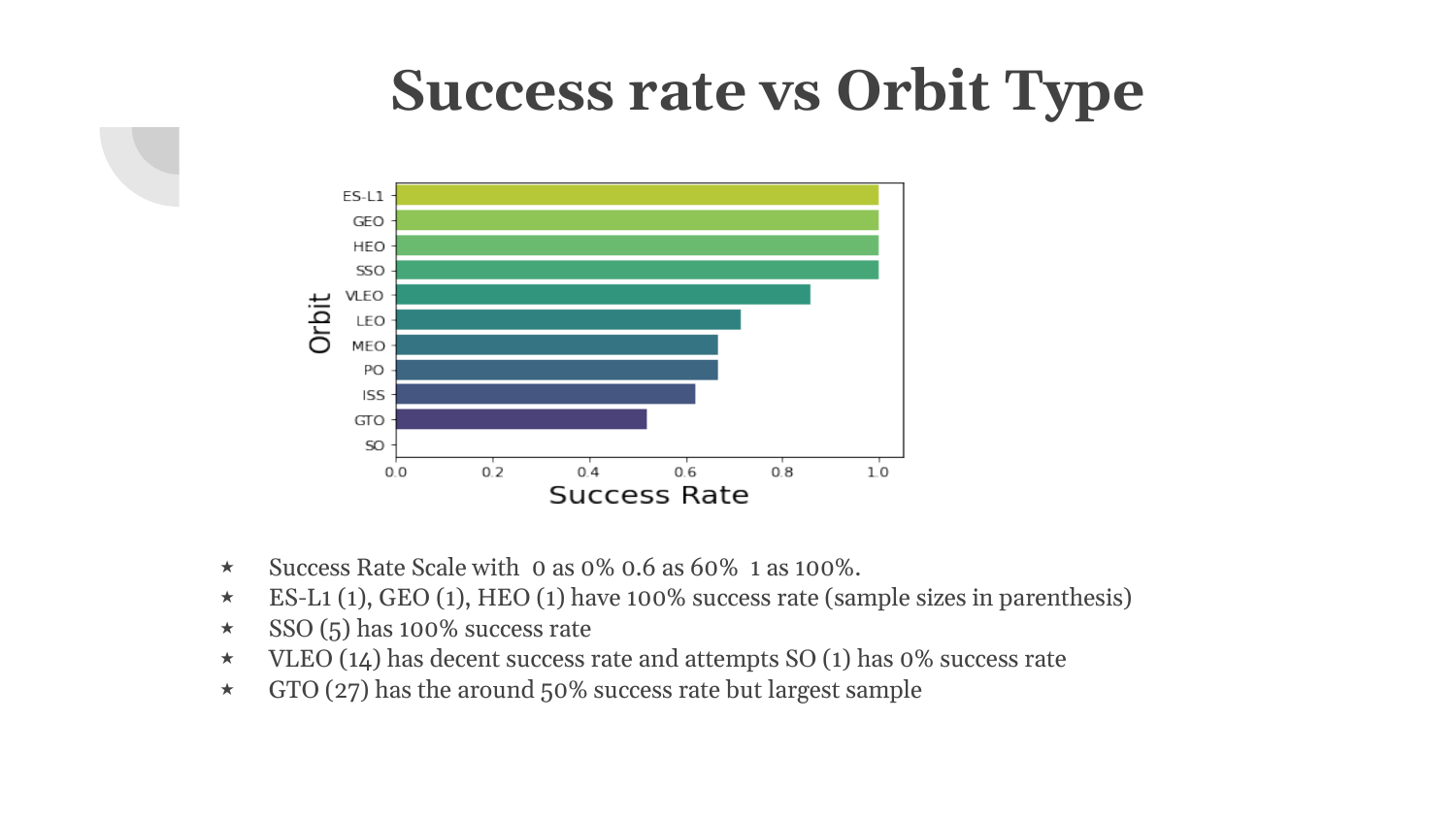

# Success rate vs Orbit Type

Success Rate Scale with  0 as 0% 0.6 as 60%  1 as 100%.
ES-L1 (1), GEO (1), HEO (1) have 100% success rate (sample sizes in parenthesis)
SSO (5) has 100% success rate
VLEO (14) has decent success rate and attempts SO (1) has 0% success rate
GTO (27) has the around 50% success rate but largest sample